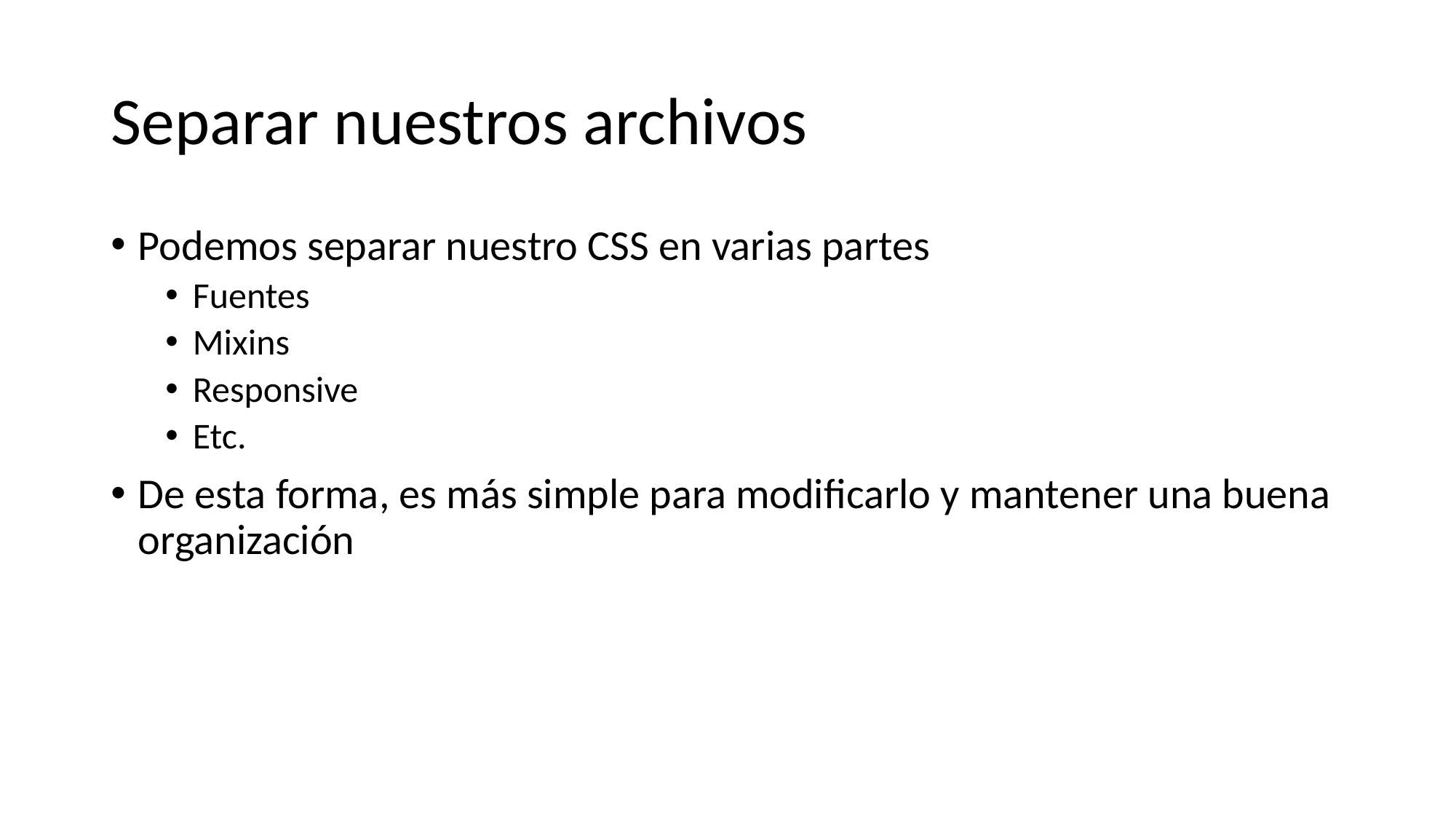

# Separar nuestros archivos
Podemos separar nuestro CSS en varias partes
Fuentes
Mixins
Responsive
Etc.
De esta forma, es más simple para modificarlo y mantener una buena organización